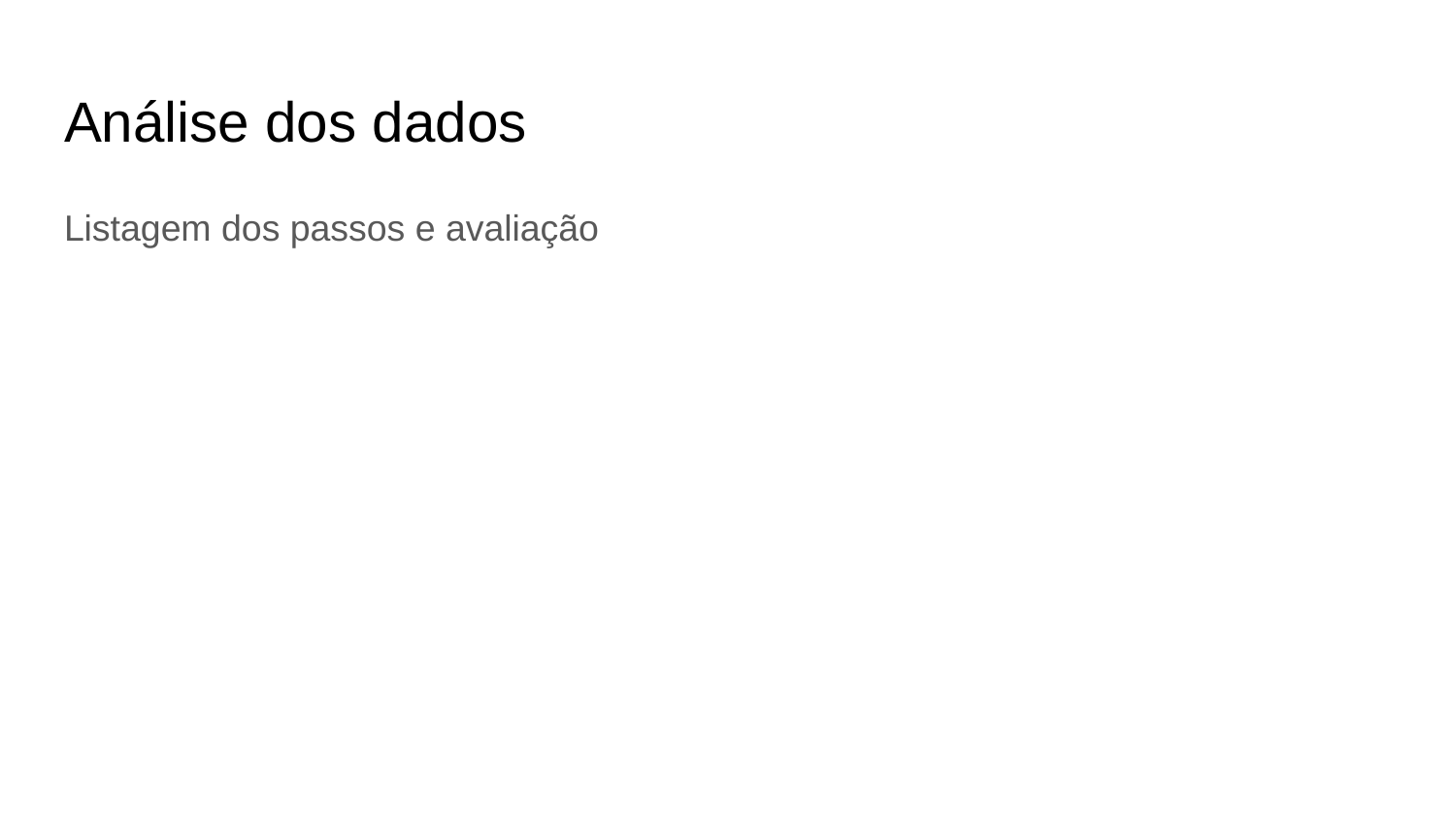

# Análise dos dados
Listagem dos passos e avaliação